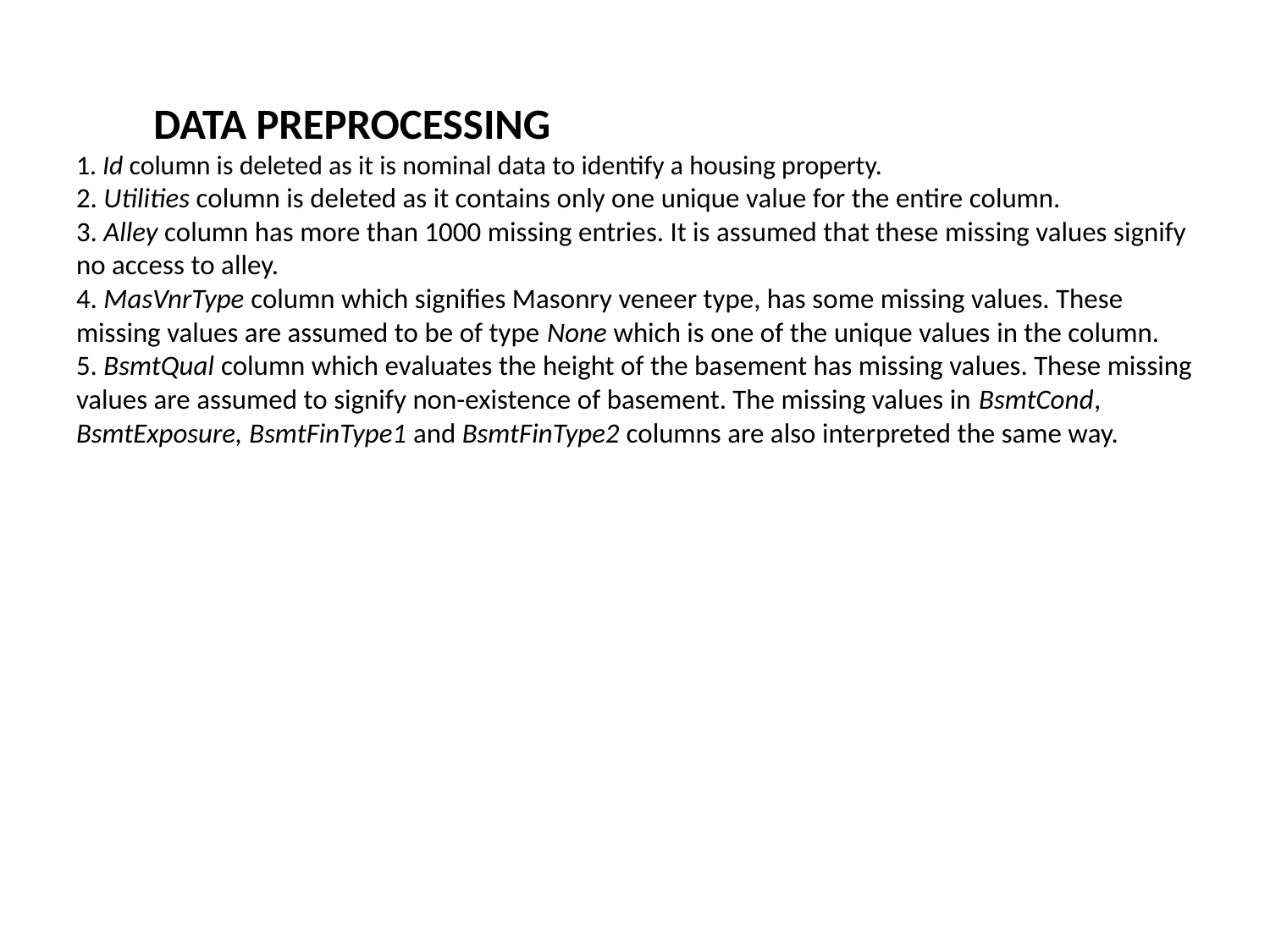

# DATA PREPROCESSING 1. Id column is deleted as it is nominal data to identify a housing property. 2. Utilities column is deleted as it contains only one unique value for the entire column. 3. Alley column has more than 1000 missing entries. It is assumed that these missing values signify no access to alley. 4. MasVnrType column which signifies Masonry veneer type, has some missing values. These missing values are assumed to be of type None which is one of the unique values in the column. 5. BsmtQual column which evaluates the height of the basement has missing values. These missing values are assumed to signify non-existence of basement. The missing values in BsmtCond, BsmtExposure, BsmtFinType1 and BsmtFinType2 columns are also interpreted the same way.